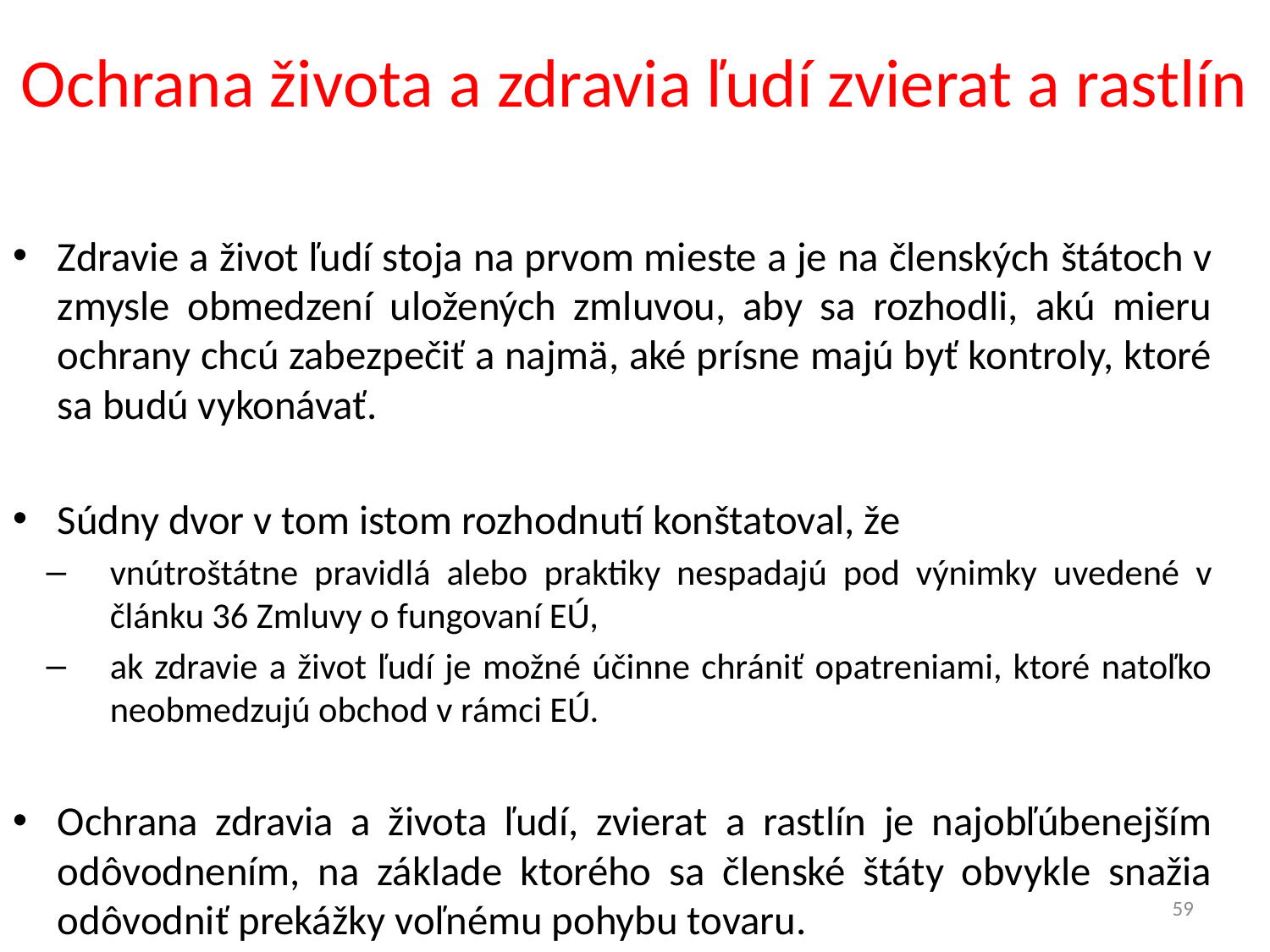

# Ochrana života a zdravia ľudí zvierat a rastlín
Zdravie a život ľudí stoja na prvom mieste a je na členských štátoch v zmysle obmedzení uložených zmluvou, aby sa rozhodli, akú mieru ochrany chcú zabezpečiť a najmä, aké prísne majú byť kontroly, ktoré sa budú vykonávať.

Súdny dvor v tom istom rozhodnutí konštatoval, že
vnútroštátne pravidlá alebo praktiky nespadajú pod výnimky uvedené v článku 36 Zmluvy o fungovaní EÚ,
ak zdravie a život ľudí je možné účinne chrániť opatreniami, ktoré natoľko neobmedzujú obchod v rámci EÚ.

Ochrana zdravia a života ľudí, zvierat a rastlín je najobľúbenejším odôvodnením, na základe ktorého sa členské štáty obvykle snažia odôvodniť prekážky voľnému pohybu tovaru.
59